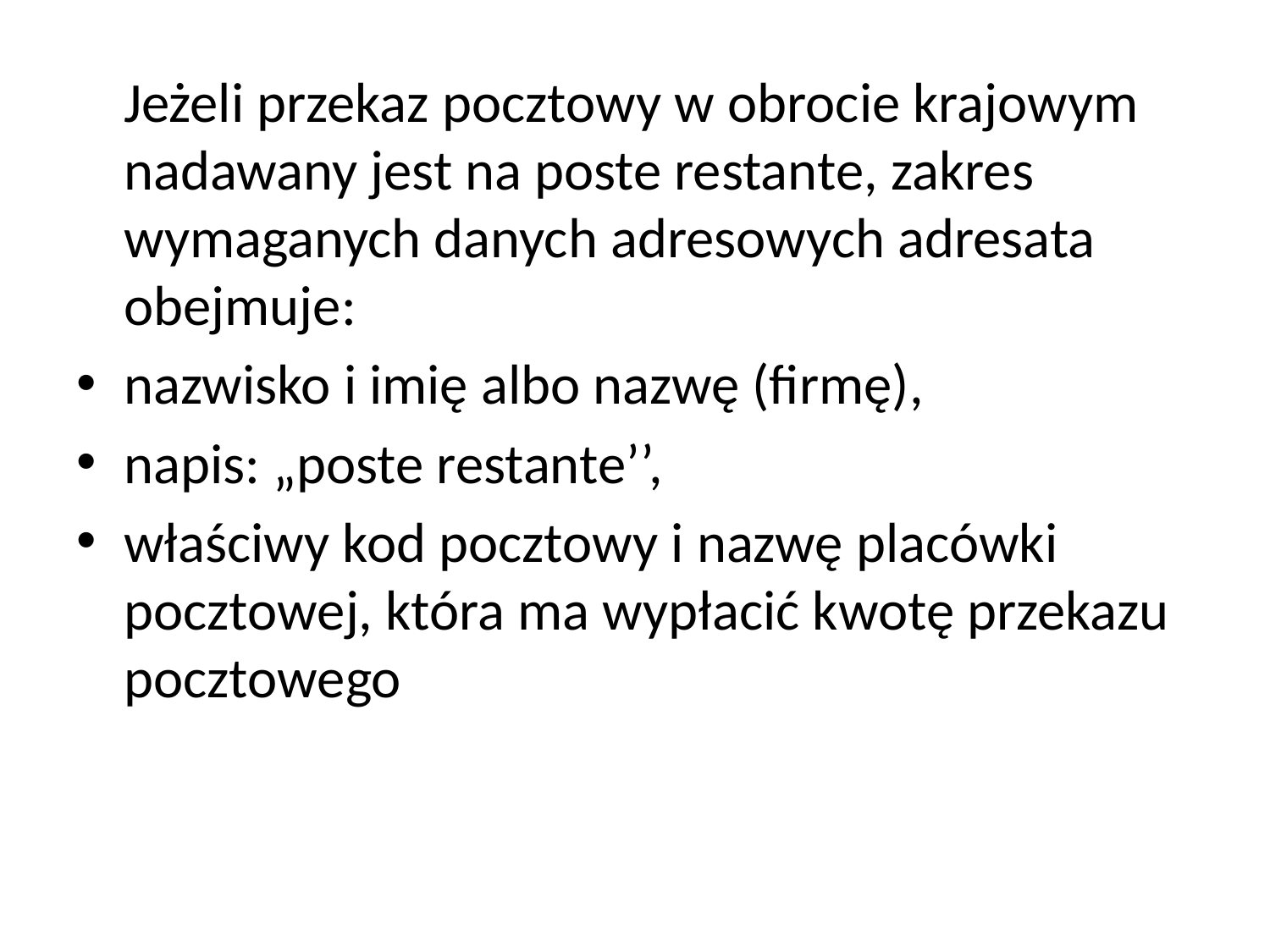

Jeżeli przekaz pocztowy w obrocie krajowym nadawany jest na poste restante, zakres wymaganych danych adresowych adresata obejmuje:
nazwisko i imię albo nazwę (firmę),
napis: „poste restante’’,
właściwy kod pocztowy i nazwę placówki pocztowej, która ma wypłacić kwotę przekazu pocztowego